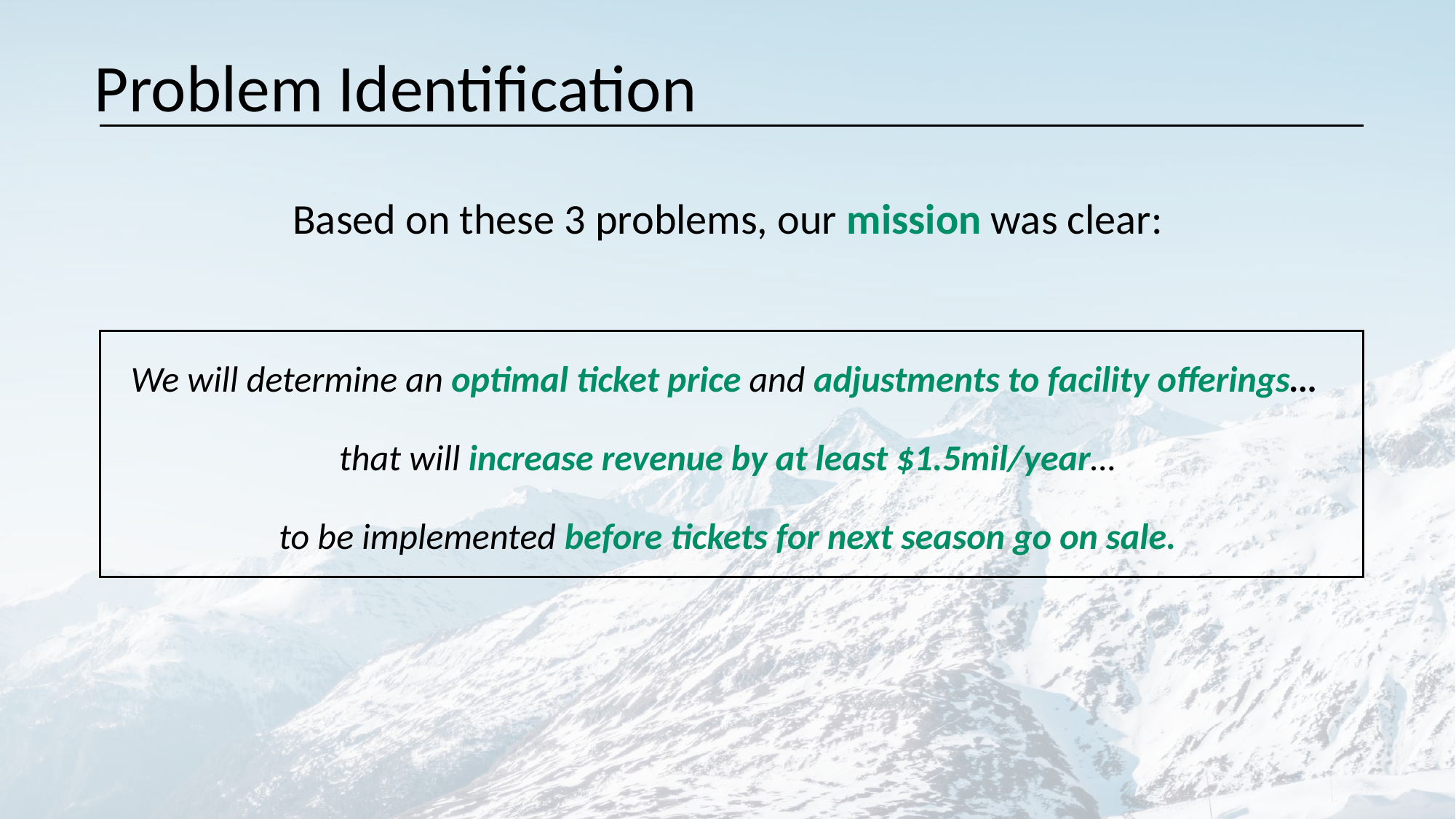

# Problem Identification
Based on these 3 problems, our mission was clear:

We will determine an optimal ticket price and adjustments to facility offerings…

that will increase revenue by at least $1.5mil/year…

to be implemented before tickets for next season go on sale.